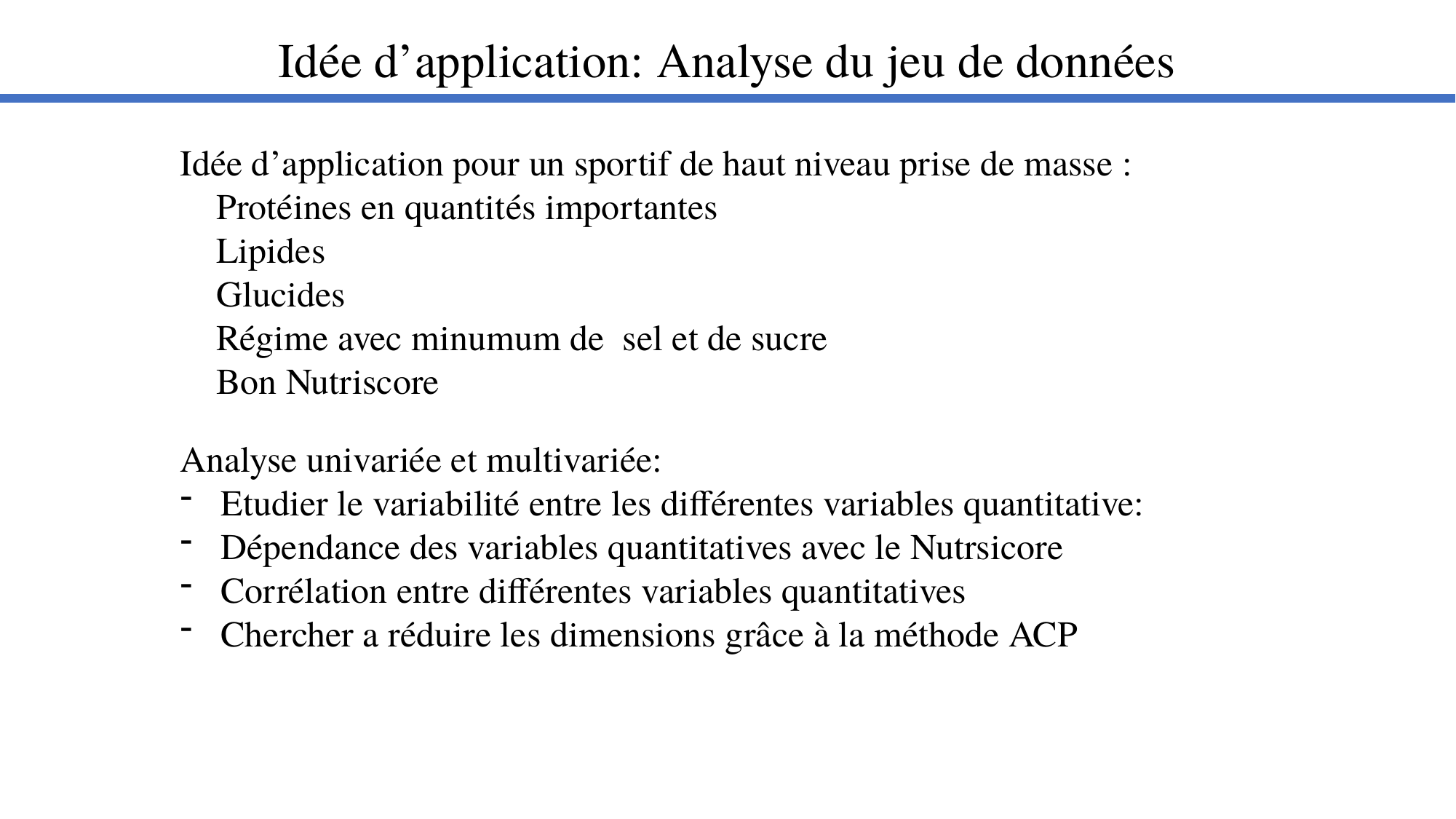

Idée d’application: Analyse du jeu de données
Idée d’application pour un sportif de haut niveau prise de masse :
    Protéines en quantités importantes
    Lipides
    Glucides
    Régime avec minumum de  sel et de sucre
    Bon Nutriscore
Analyse univariée et multivariée:
Etudier le variabilité entre les différentes variables quantitative:
Dépendance des variables quantitatives avec le Nutrsicore
Corrélation entre différentes variables quantitatives
Chercher a réduire les dimensions grâce à la méthode ACP